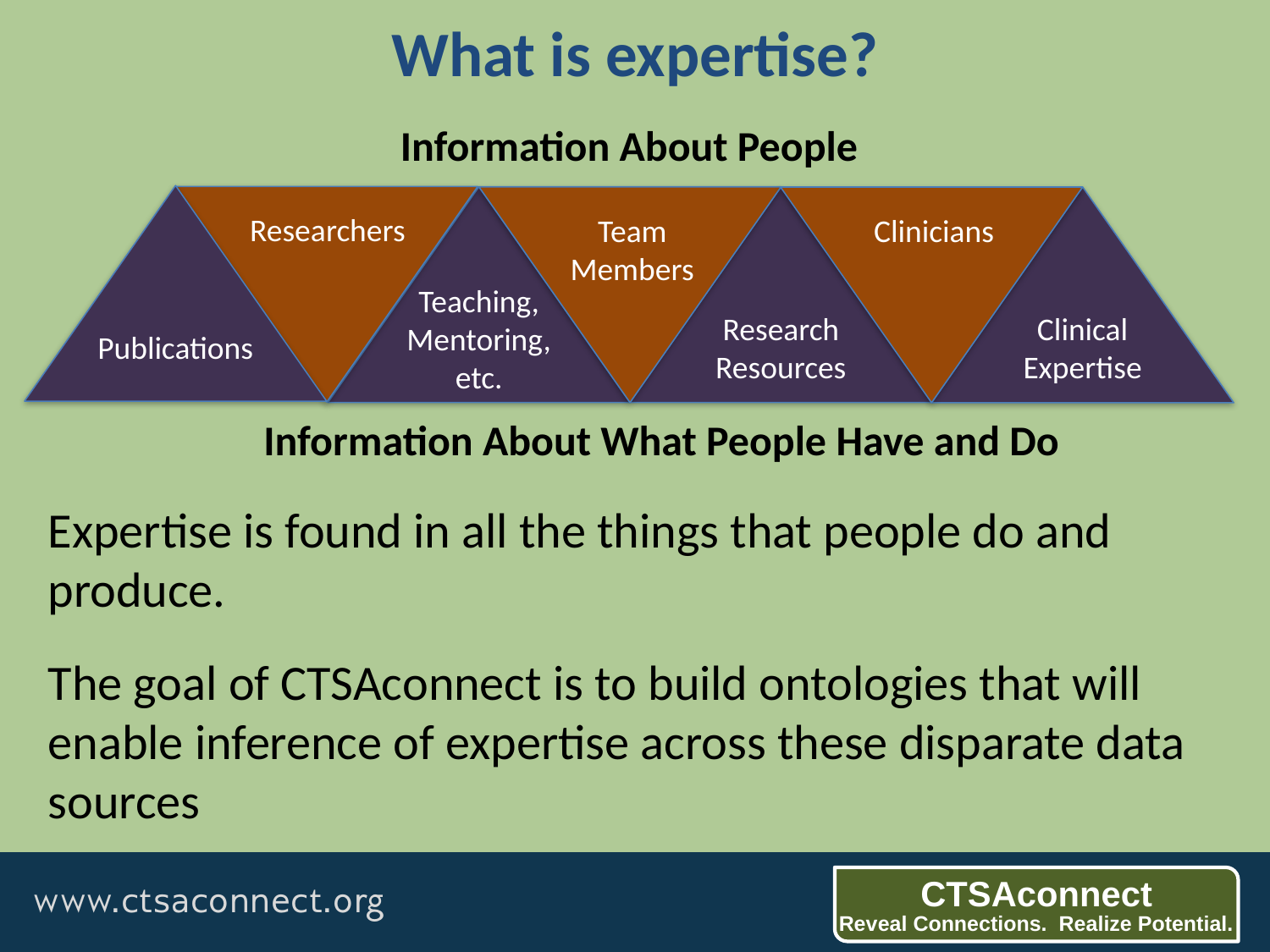

# What is expertise?
Information About People

Publications

Researchers

Teaching, Mentoring, etc.

Team Members

Research
Resources

Clinicians

Clinical Expertise
Information About What People Have and Do
Expertise is found in all the things that people do and produce.

The goal of CTSAconnect is to build ontologies that will enable inference of expertise across these disparate data sources